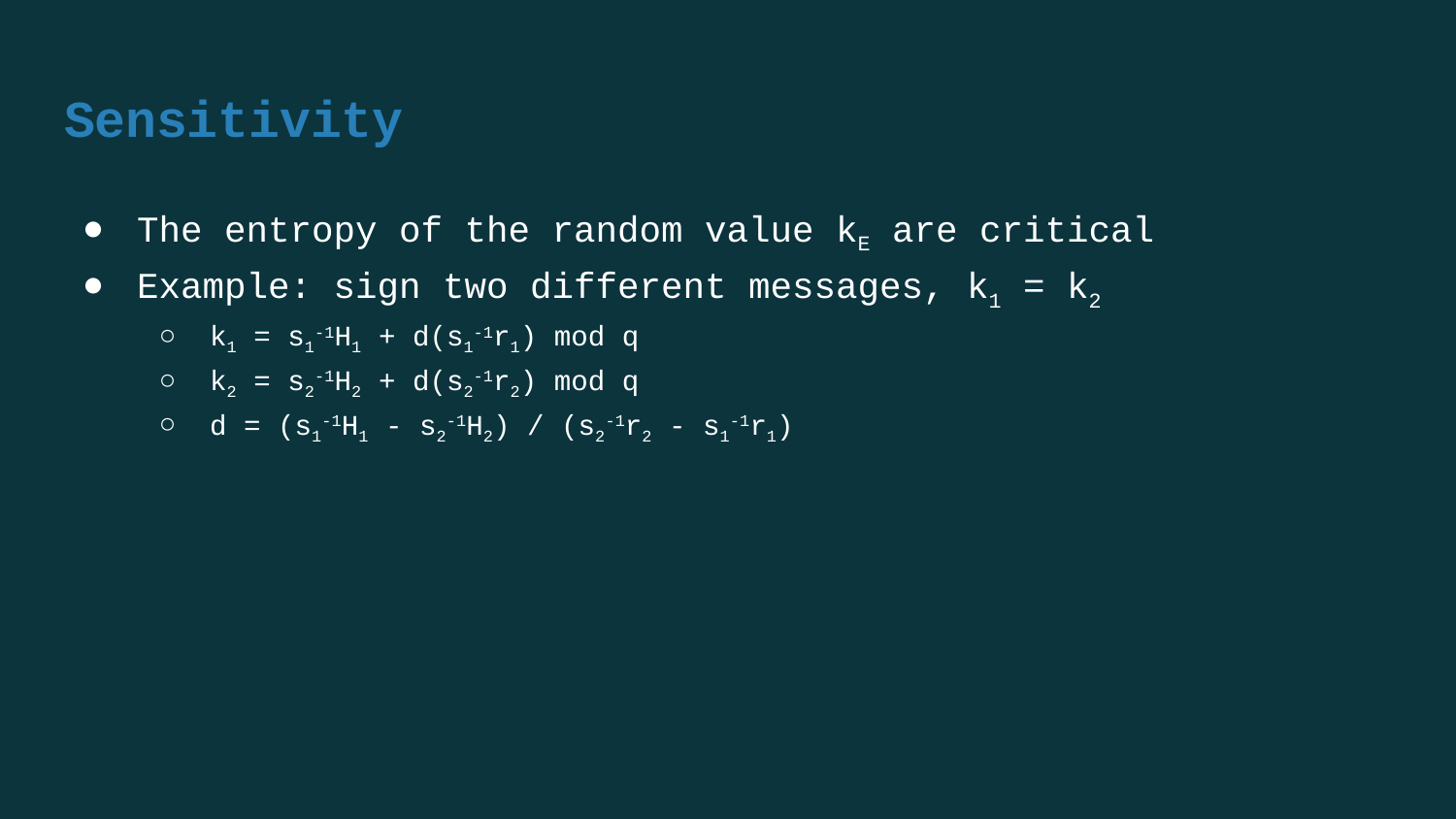

# Sensitivity
The entropy of the random value kE are critical
Example: sign two different messages, k1 = k2
k1 = s1-1H1 + d(s1-1r1) mod q
k2 = s2-1H2 + d(s2-1r2) mod q
d = (s1-1H1 - s2-1H2) / (s2-1r2 - s1-1r1)